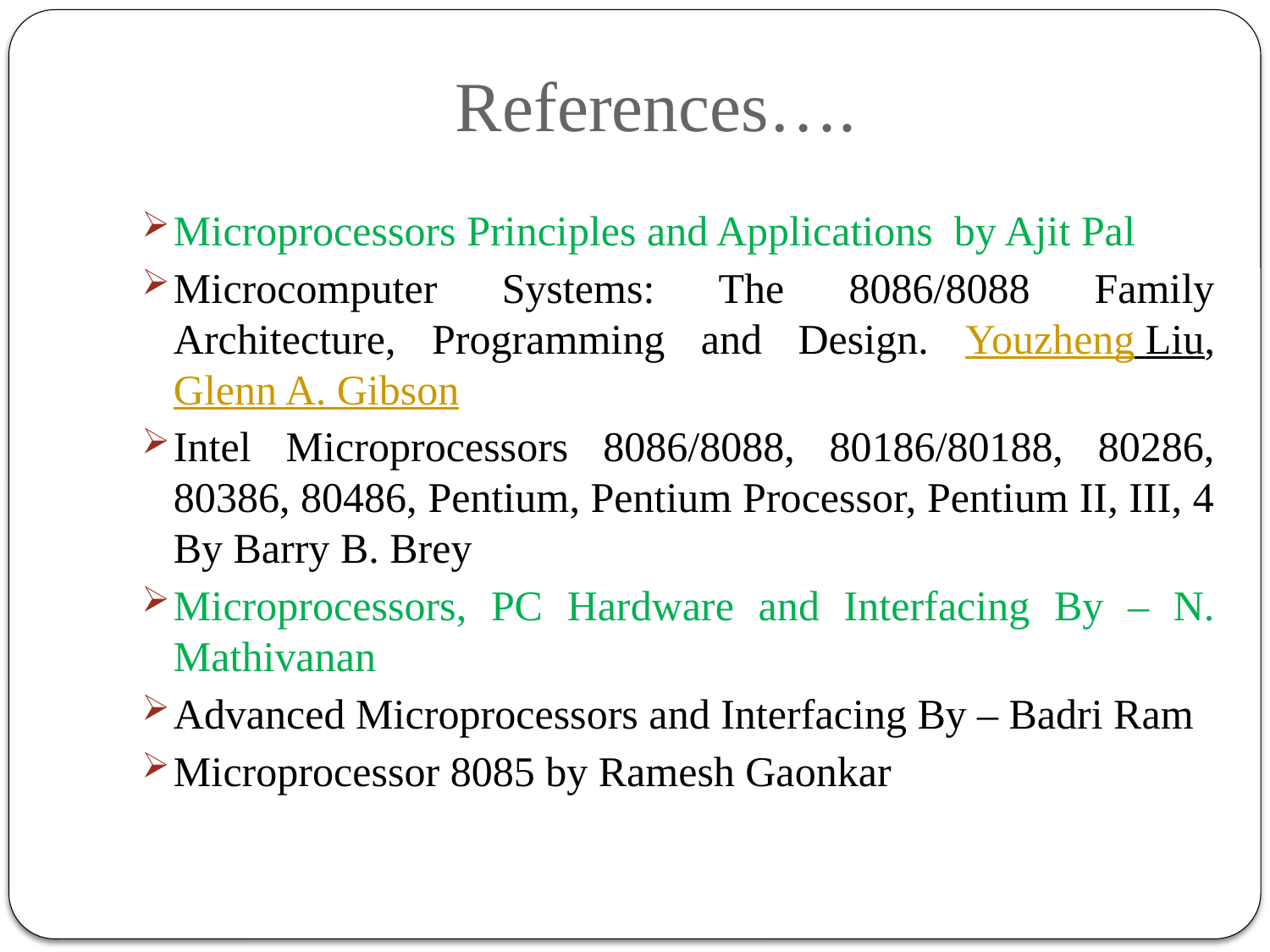

# References….
Microprocessors Principles and Applications  by Ajit Pal
Microcomputer Systems: The 8086/8088 Family Architecture, Programming and Design. Youzheng Liu, Glenn A. Gibson
Intel Microprocessors 8086/8088, 80186/80188, 80286, 80386, 80486, Pentium, Pentium Processor, Pentium II, III, 4 By Barry B. Brey
Microprocessors, PC Hardware and Interfacing By – N. Mathivanan
Advanced Microprocessors and Interfacing By – Badri Ram
Microprocessor 8085 by Ramesh Gaonkar